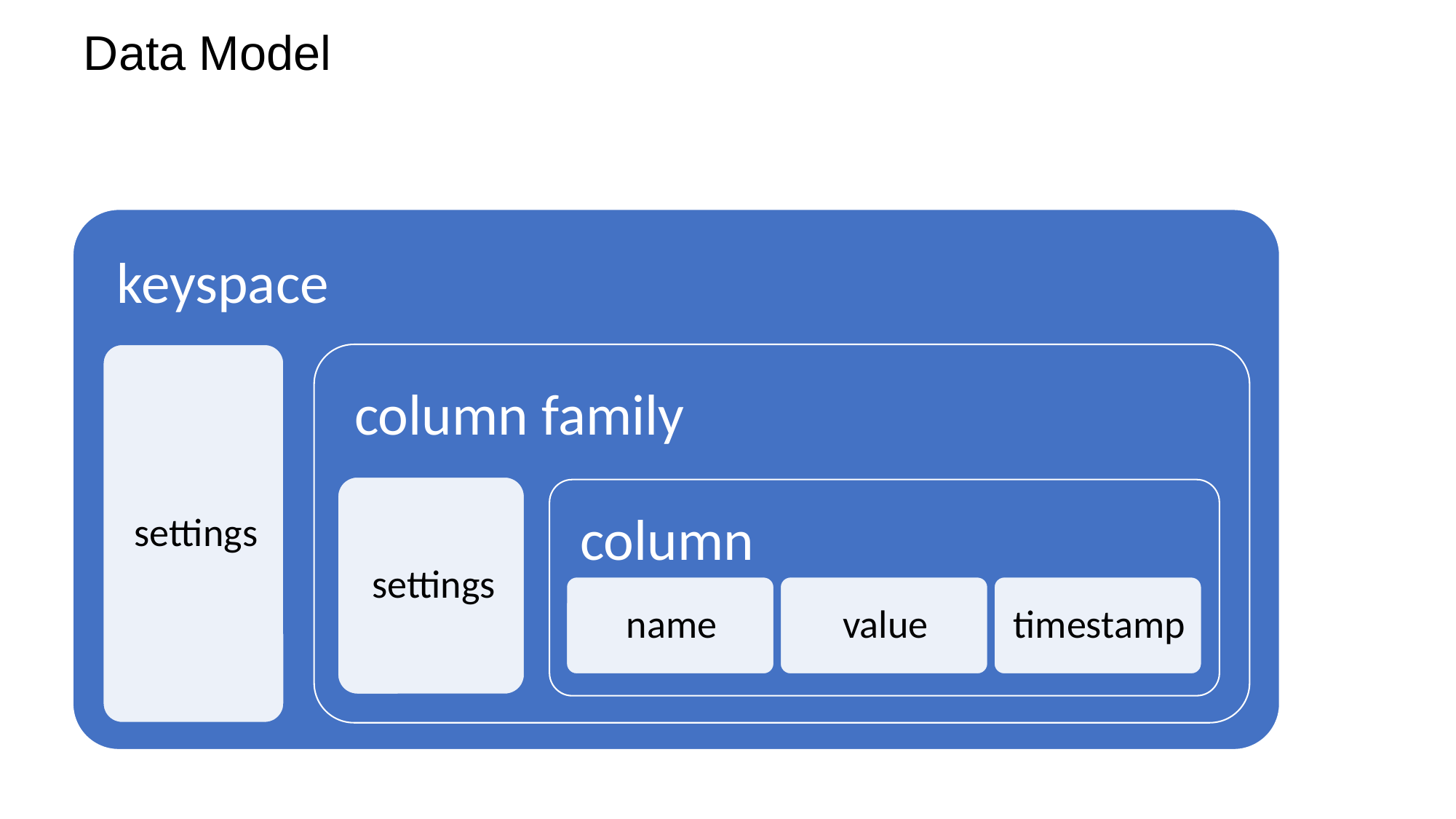

# Data Model
keyspace
settings
column family
settings
column
name
value
timestamp